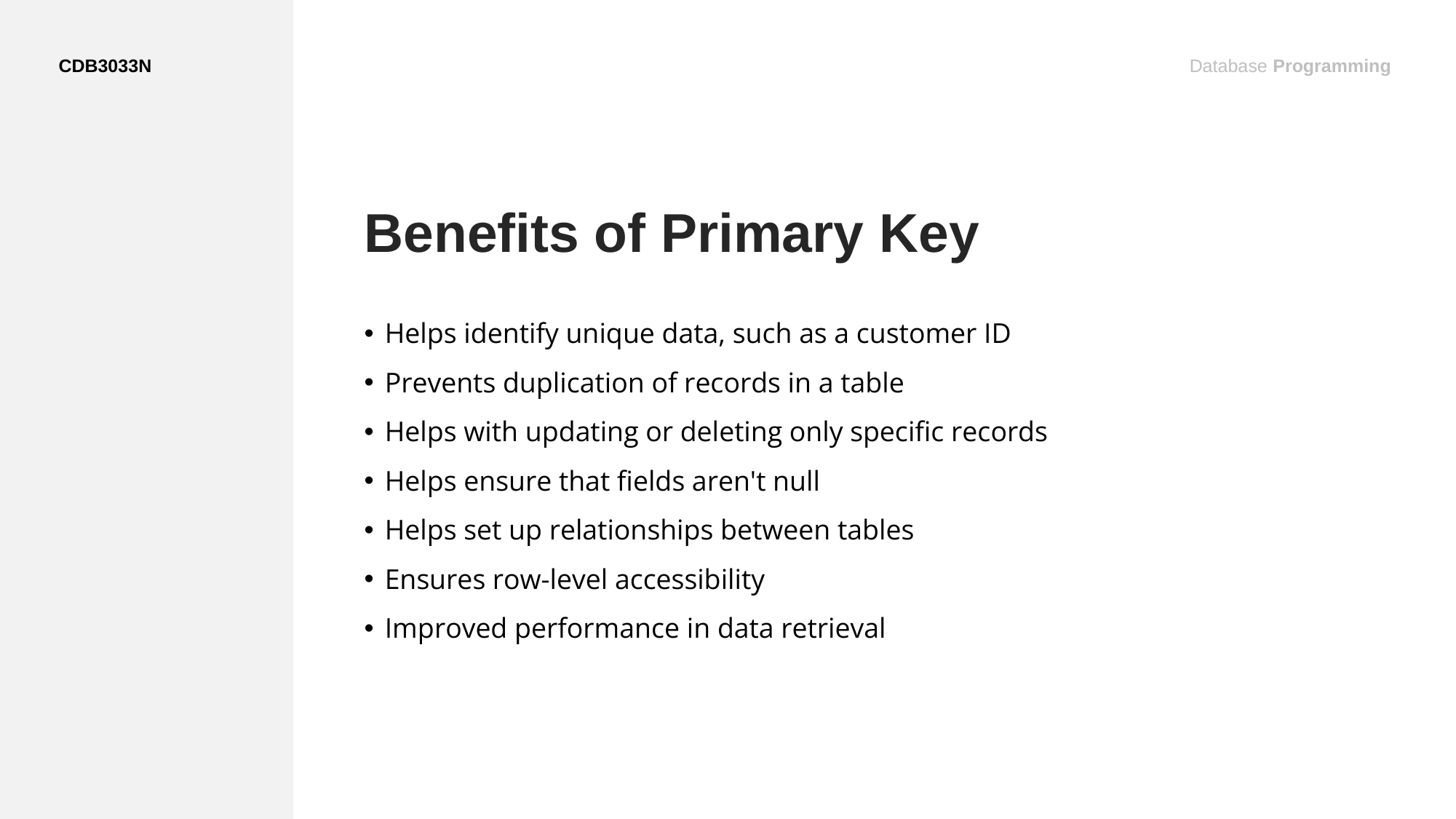

CDB3033N
Database Programming
Benefits of Primary Key
Helps identify unique data, such as a customer ID
Prevents duplication of records in a table
Helps with updating or deleting only specific records
Helps ensure that fields aren't null
Helps set up relationships between tables
Ensures row-level accessibility
Improved performance in data retrieval